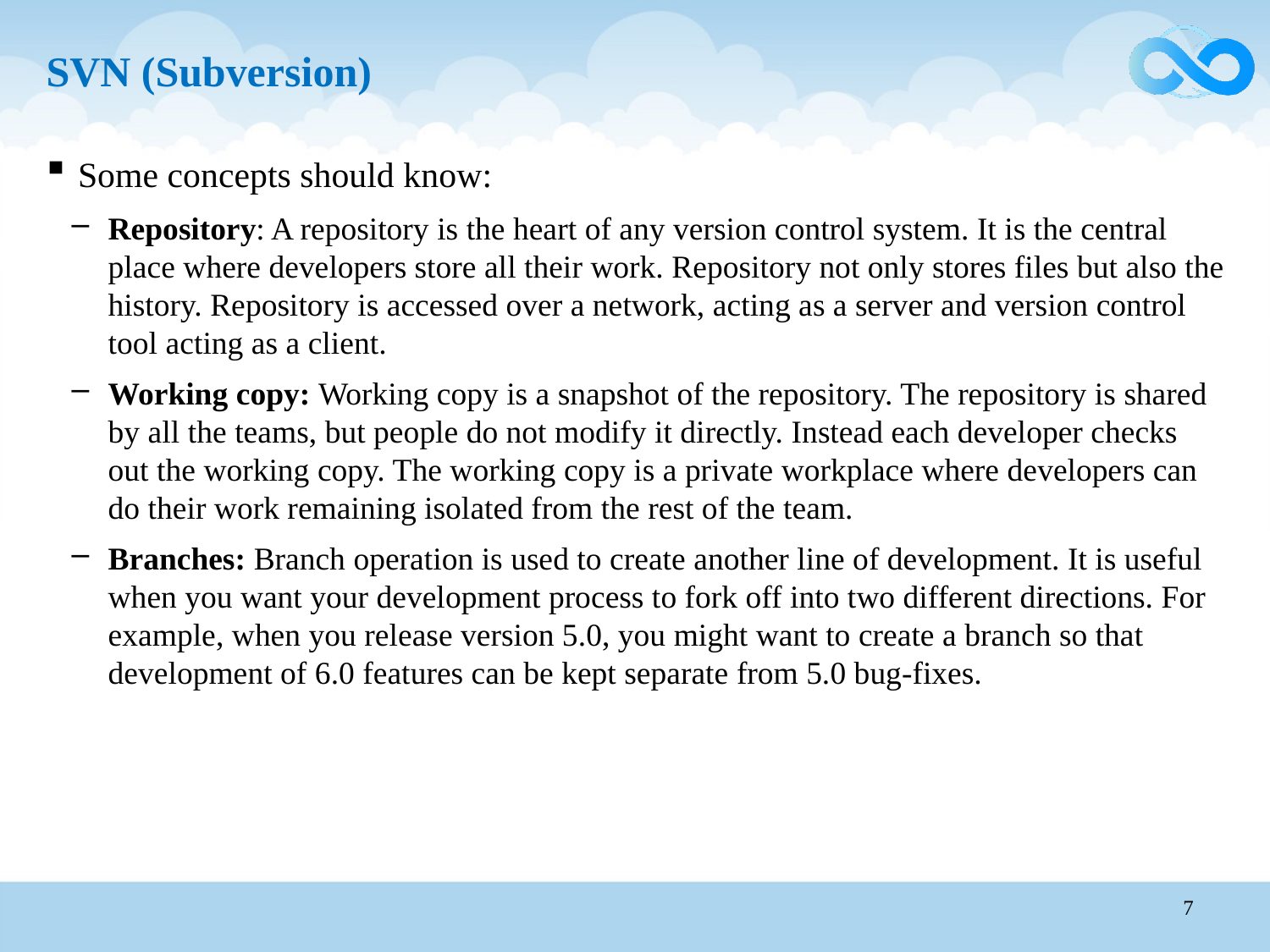

# SVN (Subversion)
Some concepts should know:
Repository: A repository is the heart of any version control system. It is the central place where developers store all their work. Repository not only stores files but also the history. Repository is accessed over a network, acting as a server and version control tool acting as a client.
Working copy: Working copy is a snapshot of the repository. The repository is shared by all the teams, but people do not modify it directly. Instead each developer checks out the working copy. The working copy is a private workplace where developers can do their work remaining isolated from the rest of the team.
Branches: Branch operation is used to create another line of development. It is useful when you want your development process to fork off into two different directions. For example, when you release version 5.0, you might want to create a branch so that development of 6.0 features can be kept separate from 5.0 bug-fixes.
7